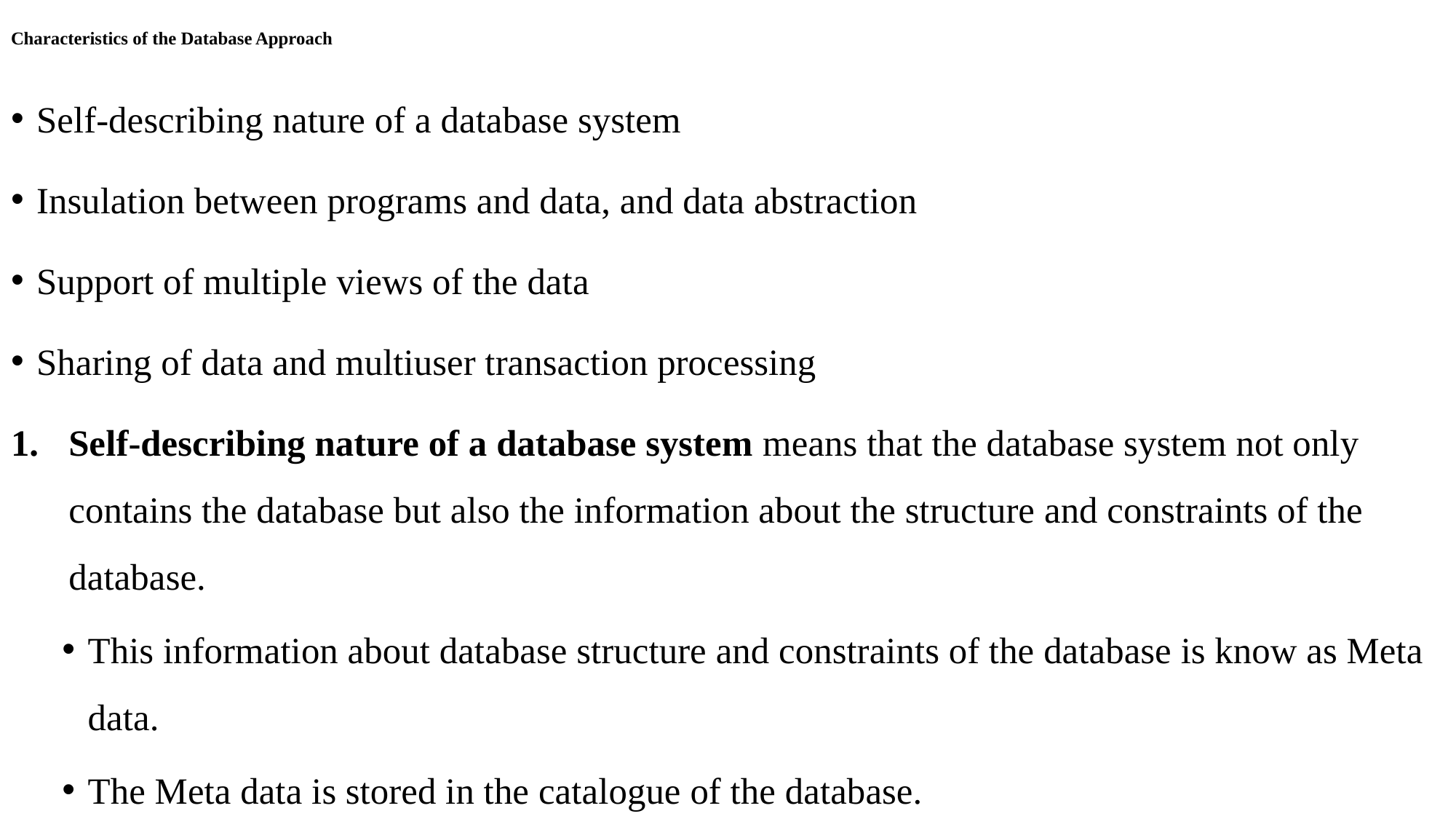

# Characteristics of the Database Approach
Self-describing nature of a database system
Insulation between programs and data, and data abstraction
Support of multiple views of the data
Sharing of data and multiuser transaction processing
Self-describing nature of a database system means that the database system not only contains the database but also the information about the structure and constraints of the database.
This information about database structure and constraints of the database is know as Meta data.
The Meta data is stored in the catalogue of the database.